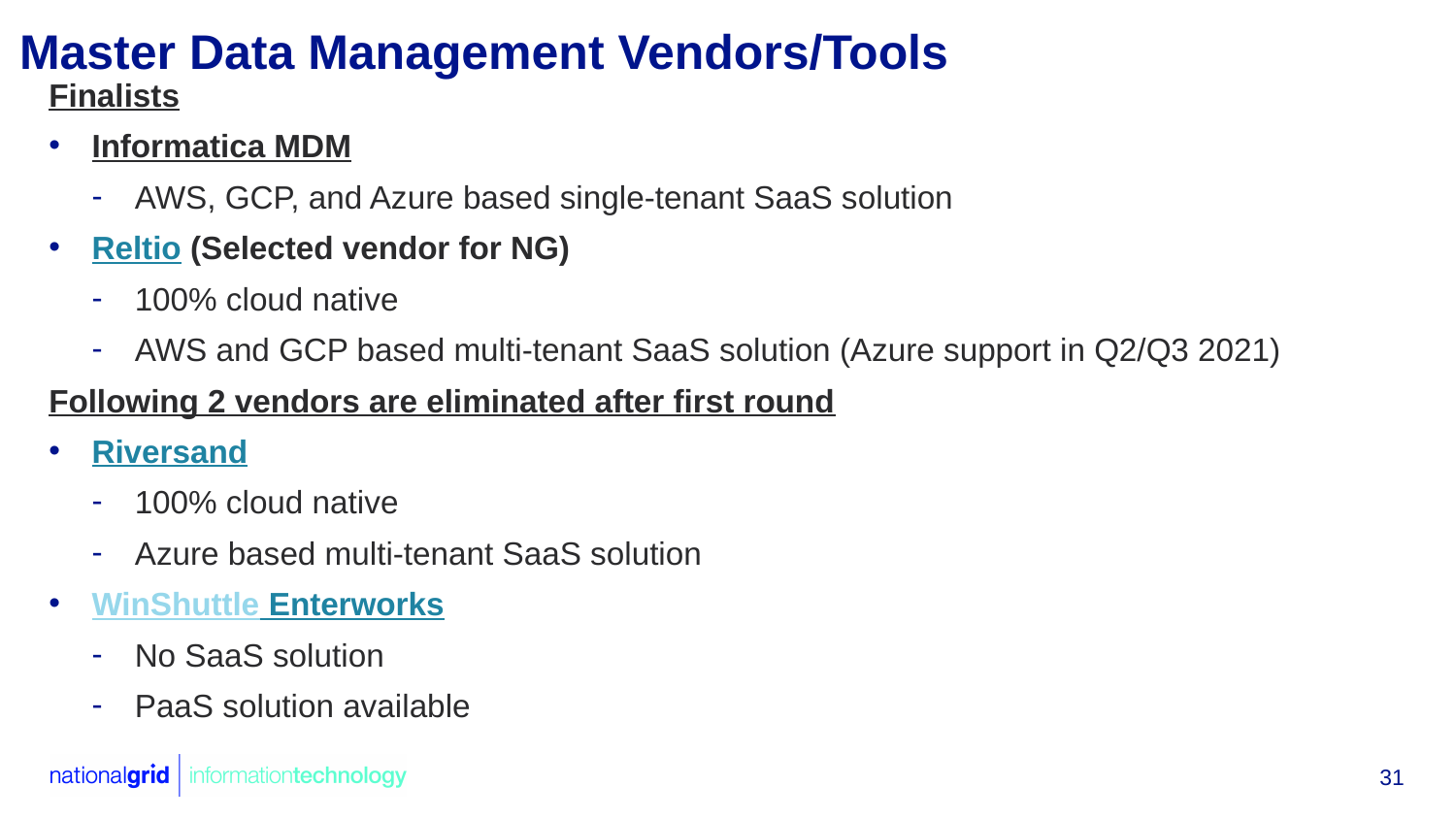

# Master Data Management Vendors/Tools
Finalists
Informatica MDM
AWS, GCP, and Azure based single-tenant SaaS solution
Reltio (Selected vendor for NG)
100% cloud native
AWS and GCP based multi-tenant SaaS solution (Azure support in Q2/Q3 2021)
Following 2 vendors are eliminated after first round
Riversand
100% cloud native
Azure based multi-tenant SaaS solution
WinShuttle Enterworks
No SaaS solution
PaaS solution available